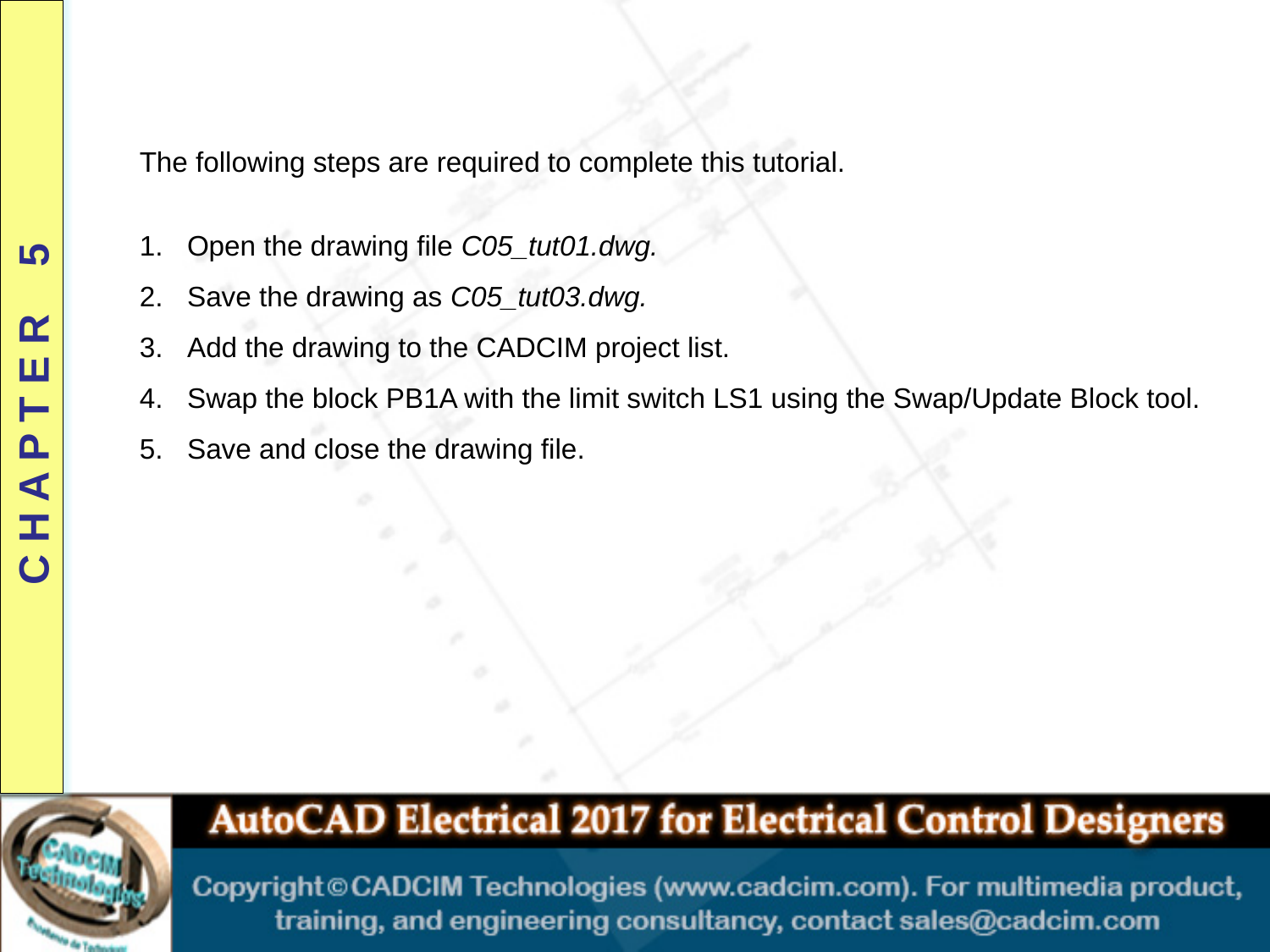

The following steps are required to complete this tutorial.

Open the drawing file C05_tut01.dwg.
Save the drawing as C05_tut03.dwg.
Add the drawing to the CADCIM project list.
Swap the block PB1A with the limit switch LS1 using the Swap/Update Block tool.
Save and close the drawing file.